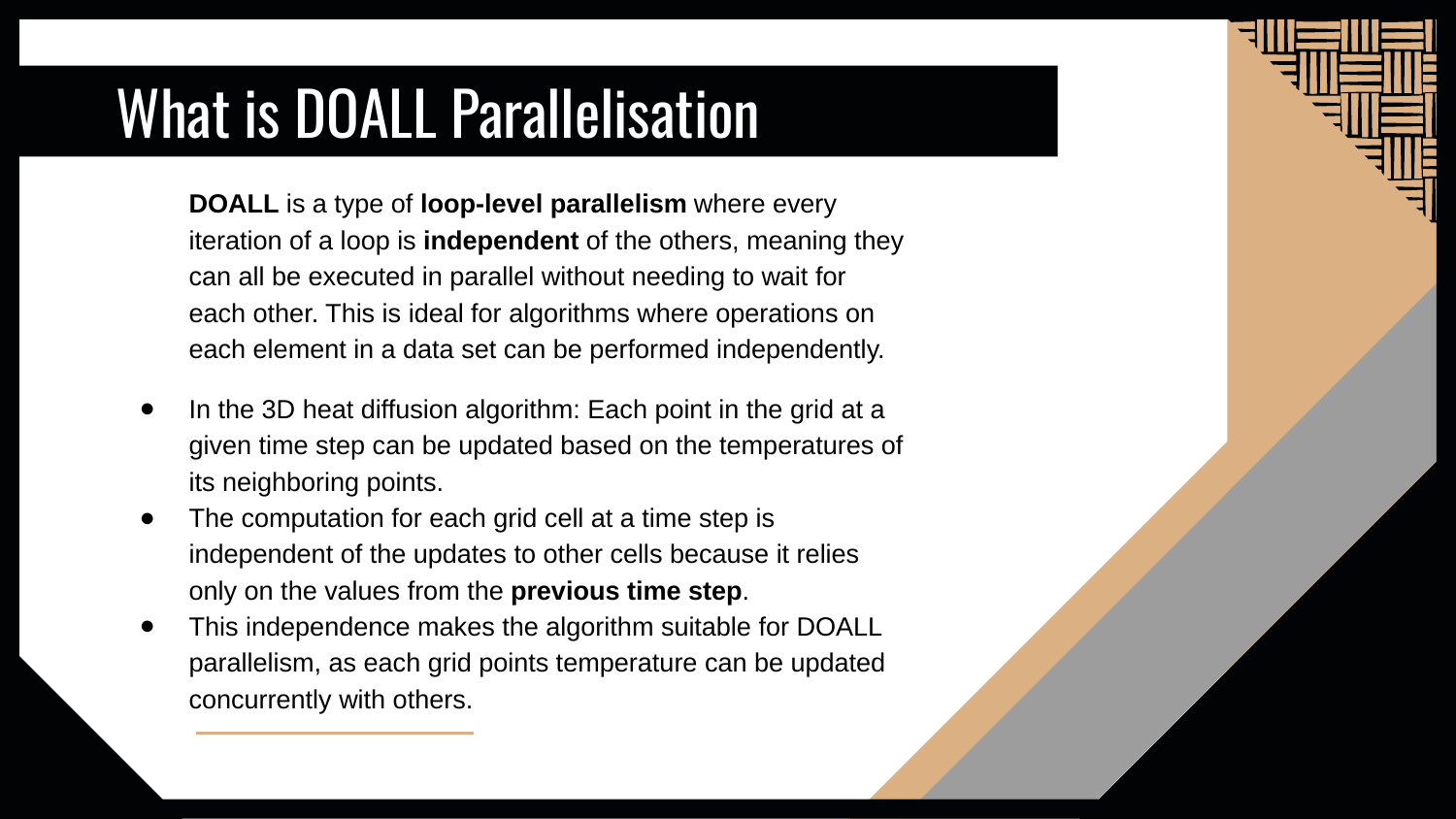

# What is DOALL Parallelisation
DOALL is a type of loop-level parallelism where every iteration of a loop is independent of the others, meaning they can all be executed in parallel without needing to wait for each other. This is ideal for algorithms where operations on each element in a data set can be performed independently.
In the 3D heat diffusion algorithm: Each point in the grid at a given time step can be updated based on the temperatures of its neighboring points.
The computation for each grid cell at a time step is independent of the updates to other cells because it relies only on the values from the previous time step.
This independence makes the algorithm suitable for DOALL parallelism, as each grid points temperature can be updated concurrently with others.